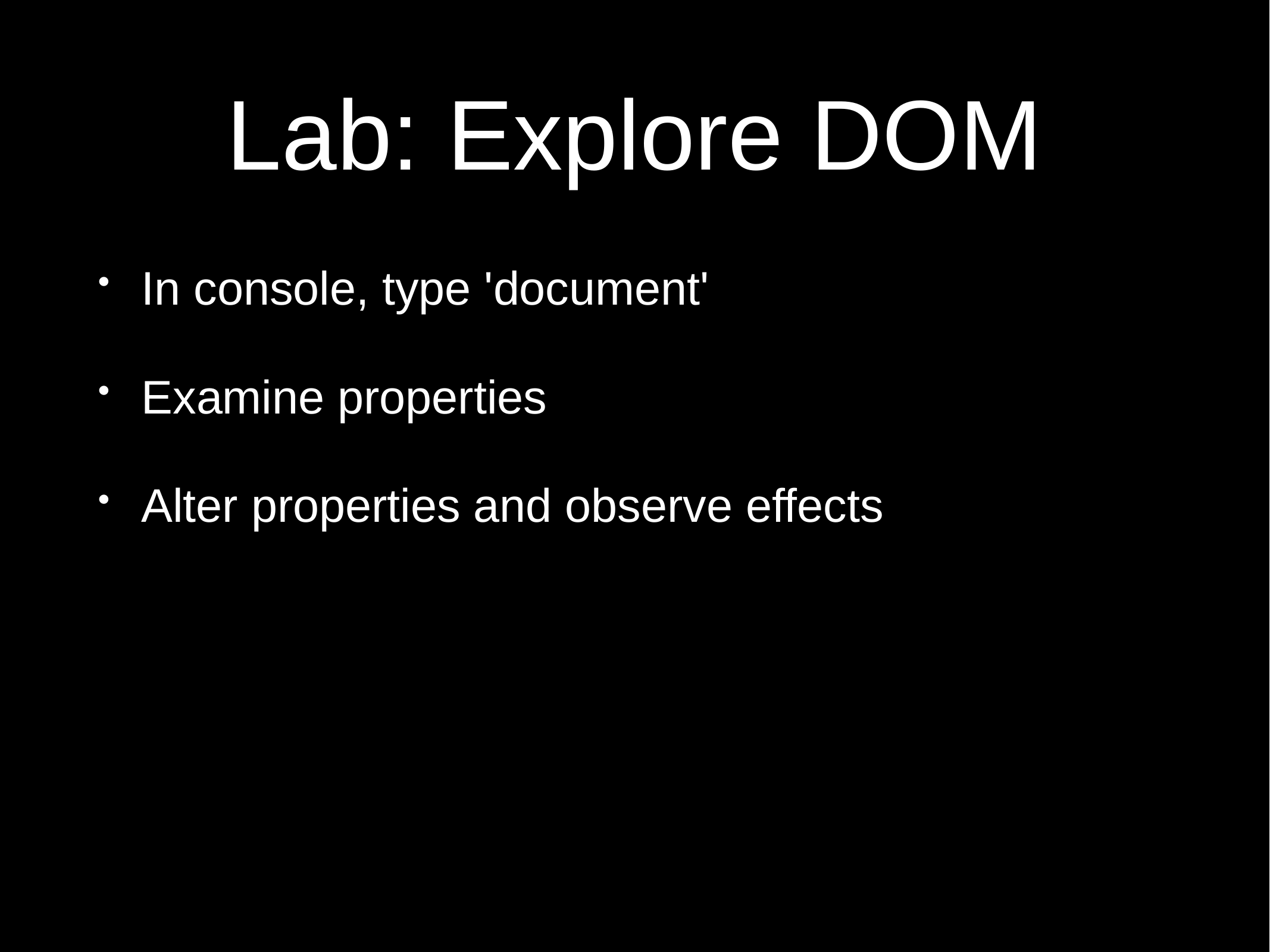

# Lab: Explore DOM
In console, type 'document'
Examine properties
Alter properties and observe effects